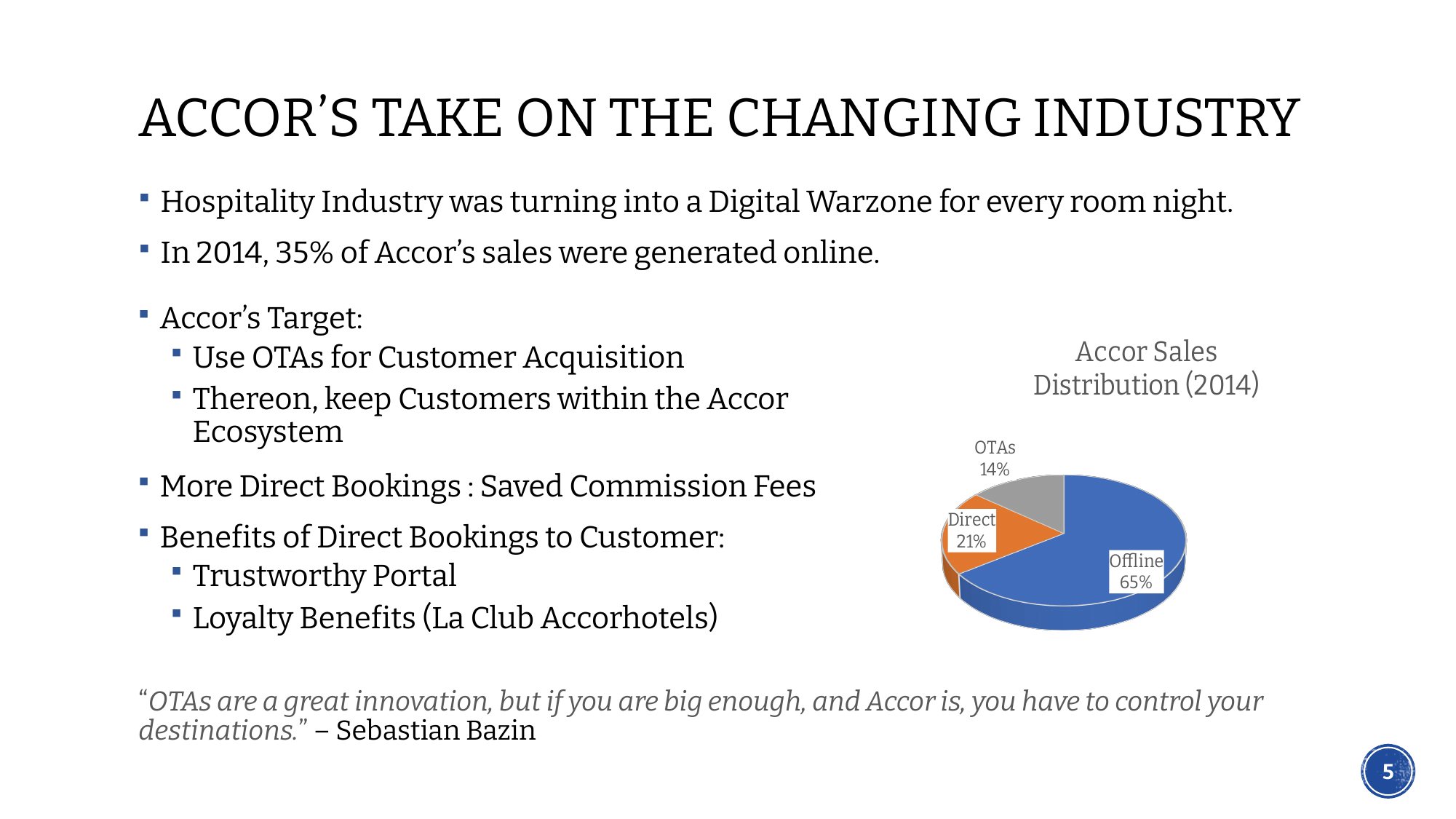

# Accor’s Take on the changing industry
Hospitality Industry was turning into a Digital Warzone for every room night.
In 2014, 35% of Accor’s sales were generated online.

Accor’s Target:
Use OTAs for Customer Acquisition
Thereon, keep Customers within the Accor Ecosystem
More Direct Bookings : Saved Commission Fees
Benefits of Direct Bookings to Customer:
Trustworthy Portal
Loyalty Benefits (La Club Accorhotels)

[unsupported chart]

“OTAs are a great innovation, but if you are big enough, and Accor is, you have to control your destinations.” – Sebastian Bazin

5